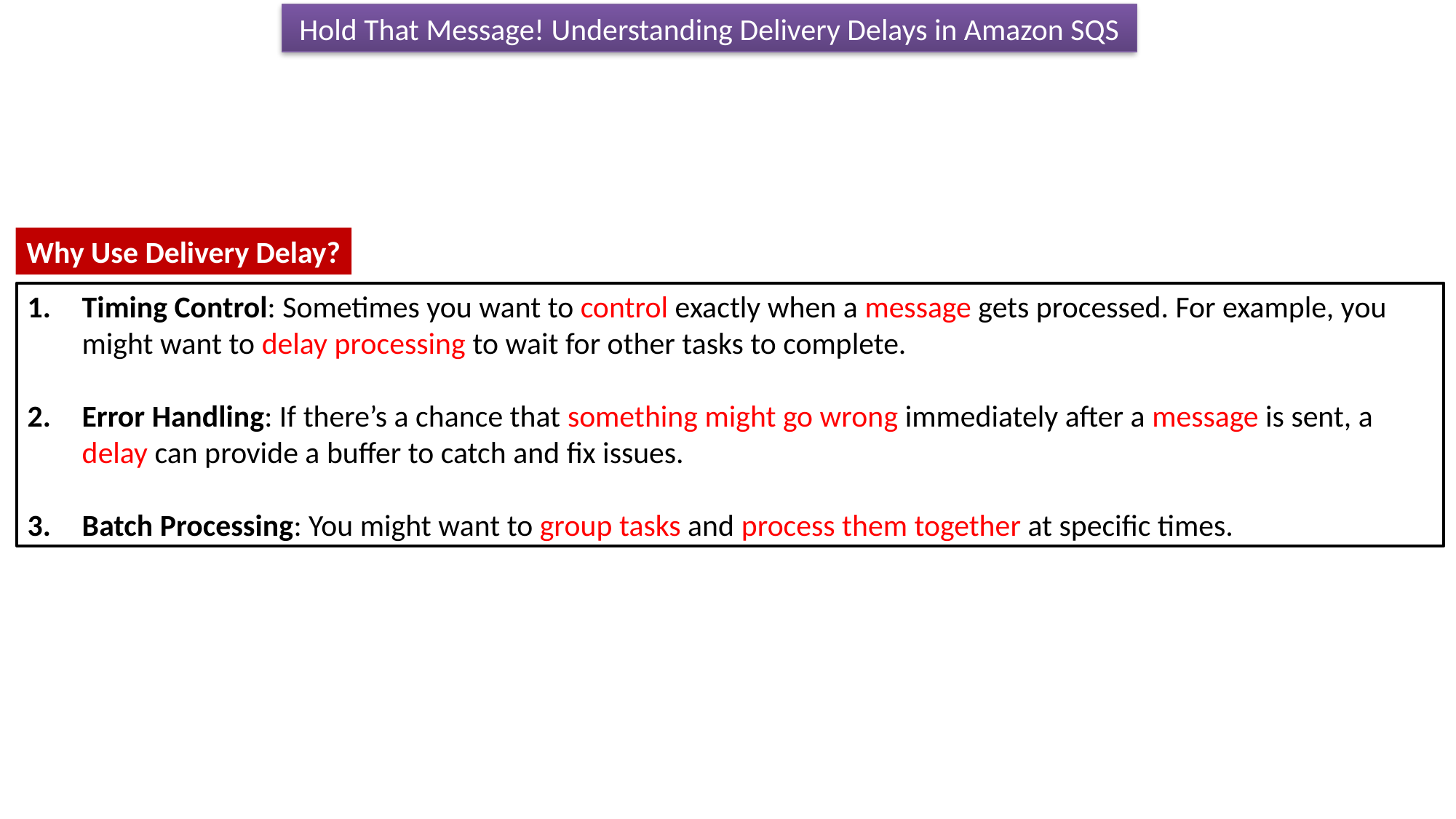

Hold That Message! Understanding Delivery Delays in Amazon SQS

Why Use Delivery Delay?
Timing Control: Sometimes you want to control exactly when a message gets processed. For example, you might want to delay processing to wait for other tasks to complete.
Error Handling: If there’s a chance that something might go wrong immediately after a message is sent, a delay can provide a buffer to catch and fix issues.
Batch Processing: You might want to group tasks and process them together at specific times.